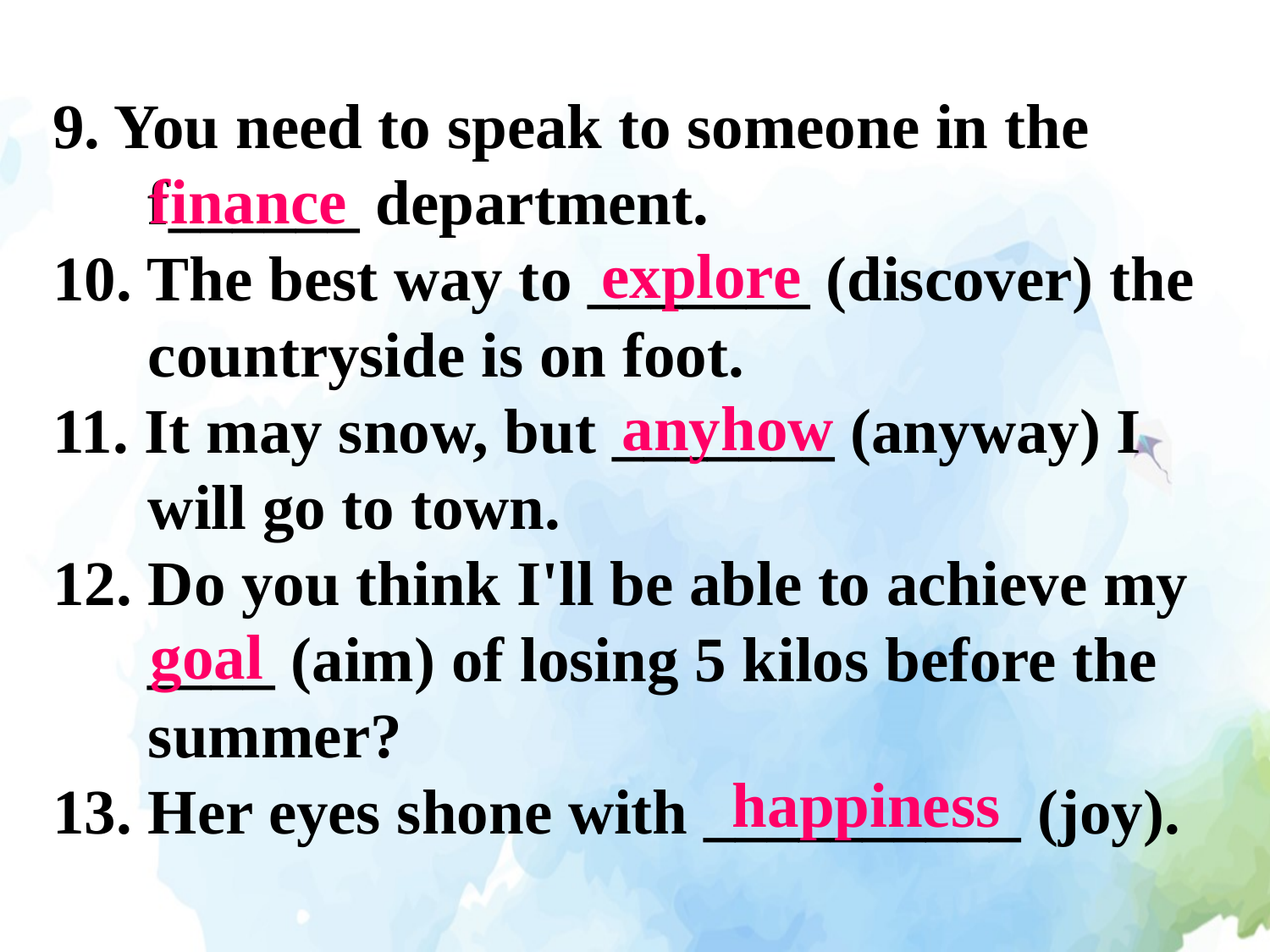

9. You need to speak to someone in the
      f______ department.
10. The best way to _______ (discover) the
      countryside is on foot.
11. It may snow, but _______ (anyway) I
      will go to town.
12. Do you think I'll be able to achieve my
      ____ (aim) of losing 5 kilos before the
      summer?
13. Her eyes shone with __________ (joy).
finance
explore
anyhow
goal
happiness